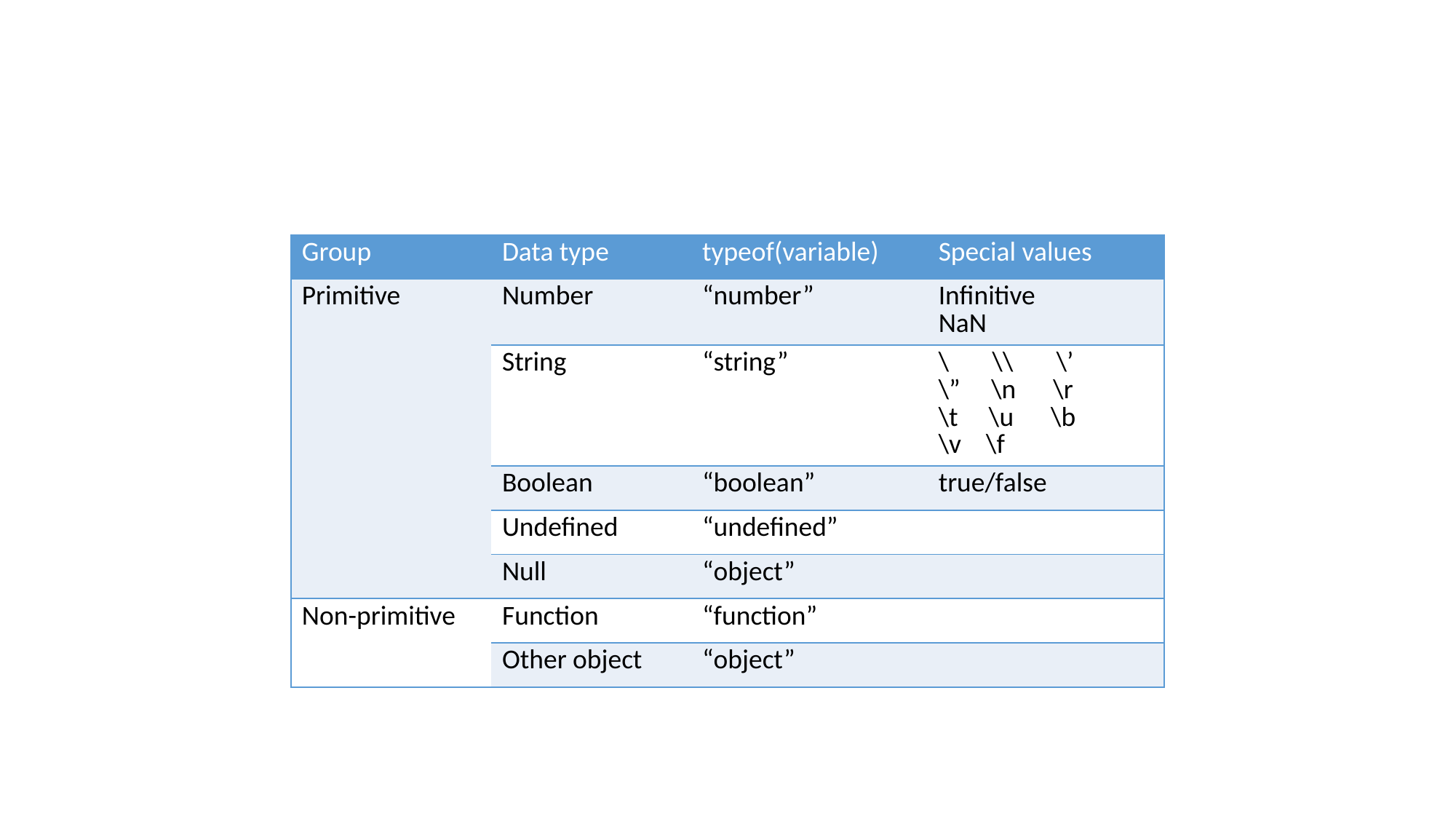

# Data type (cont.)
| Group | Data type | typeof(variable) | Special values |
| --- | --- | --- | --- |
| Primitive | Number | “number” | Infinitive NaN |
|  | String | “string” | \ \\ \’ \” \n \r \t \u \b \v \f |
|  | Boolean | “boolean” | true/false |
|  | Undefined | “undefined” |  |
|  | Null | “object” |  |
| Non-primitive | Function | “function” |  |
|  | Other object | “object” |  |